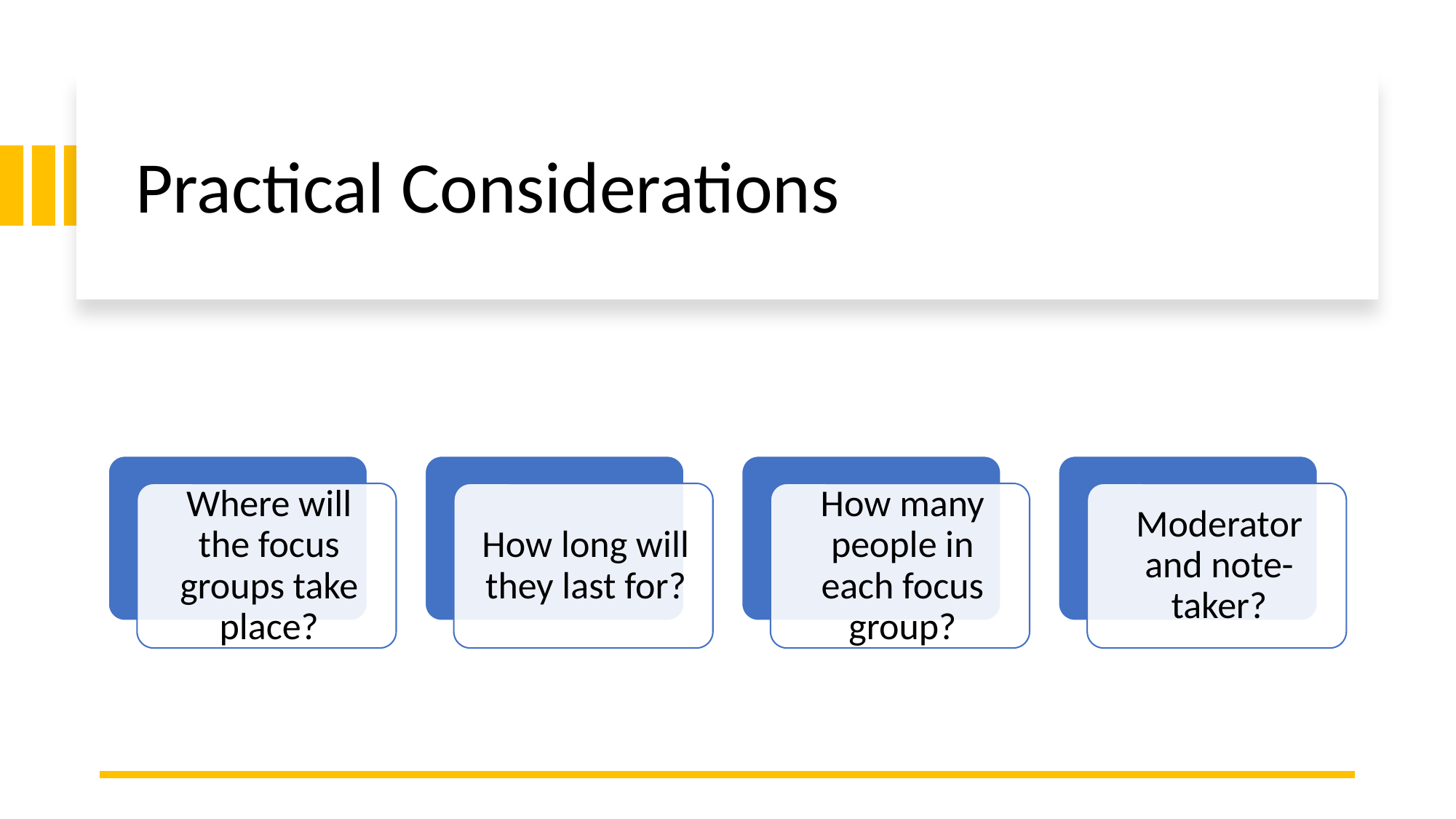

# Practical Considerations

Where will the focus groups take place?
How long will they last for?
How many people in each focus group?
Moderator and note-taker?